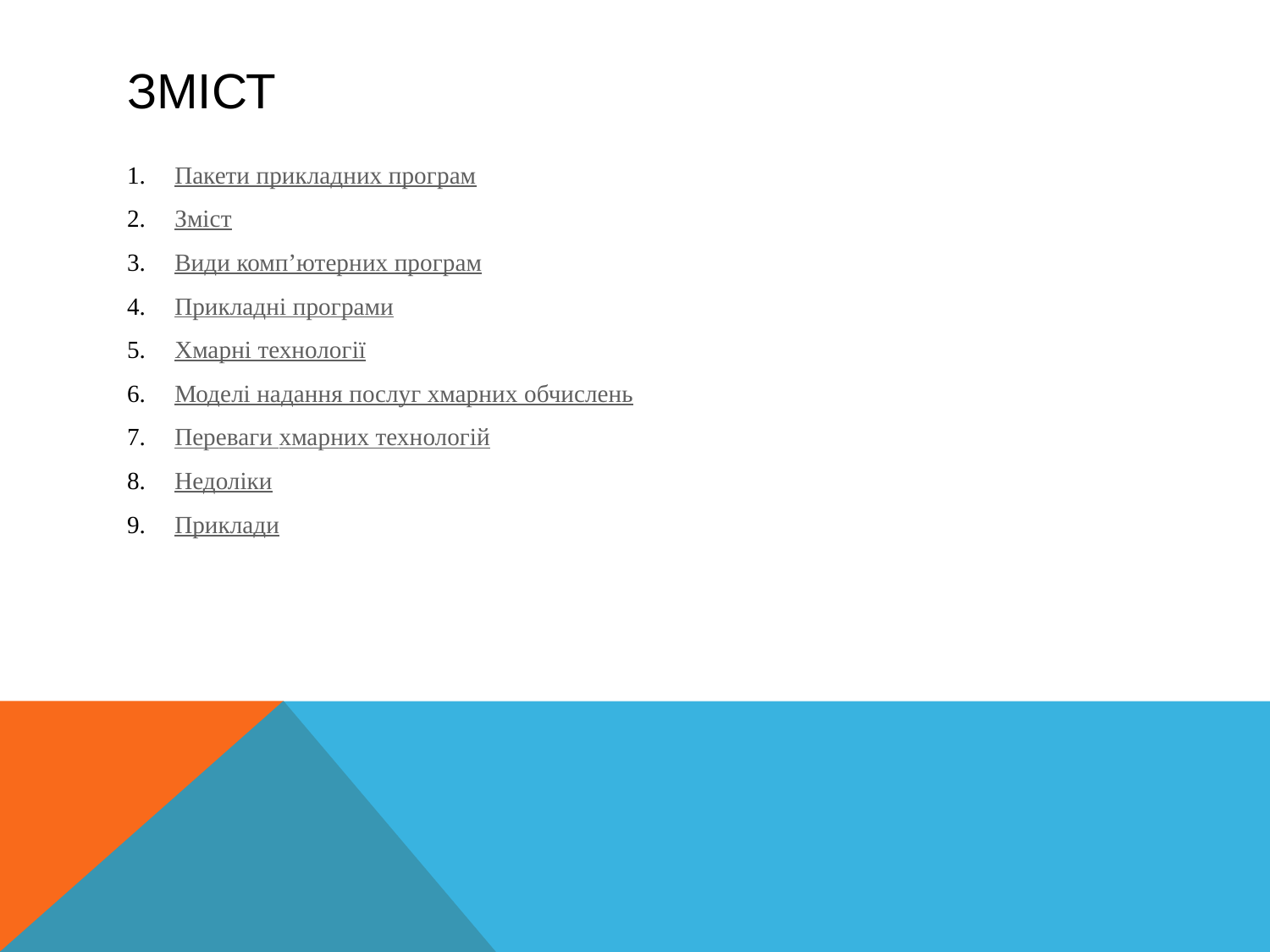

# Зміст
Пакети прикладних програм
Зміст
Види комп’ютерних програм
Прикладні програми
Хмарні технології
Моделі надання послуг хмарних обчислень
Переваги хмарних технологій
Недоліки
Приклади